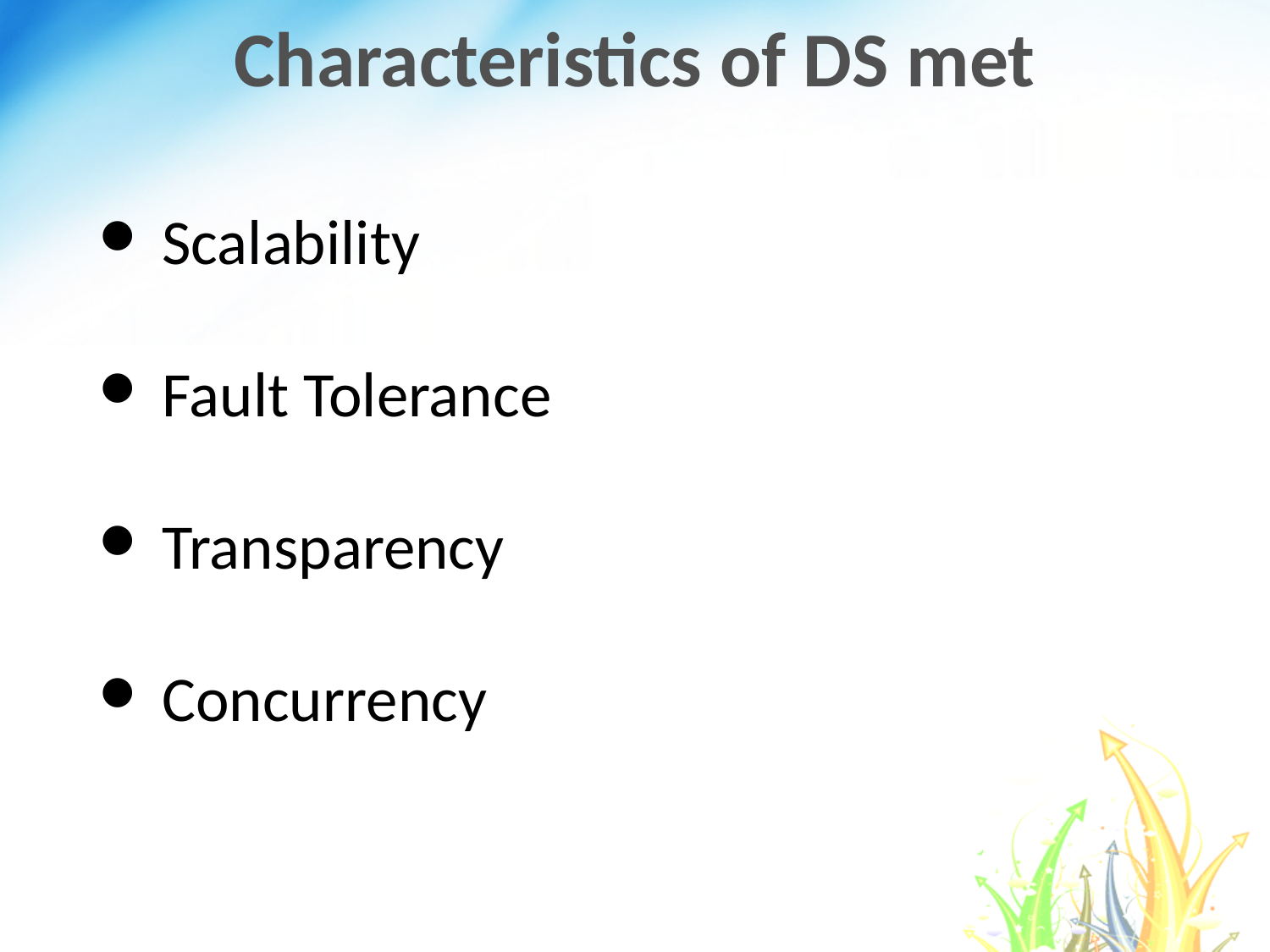

Characteristics of DS met
Scalability

Fault Tolerance

Transparency

Concurrency